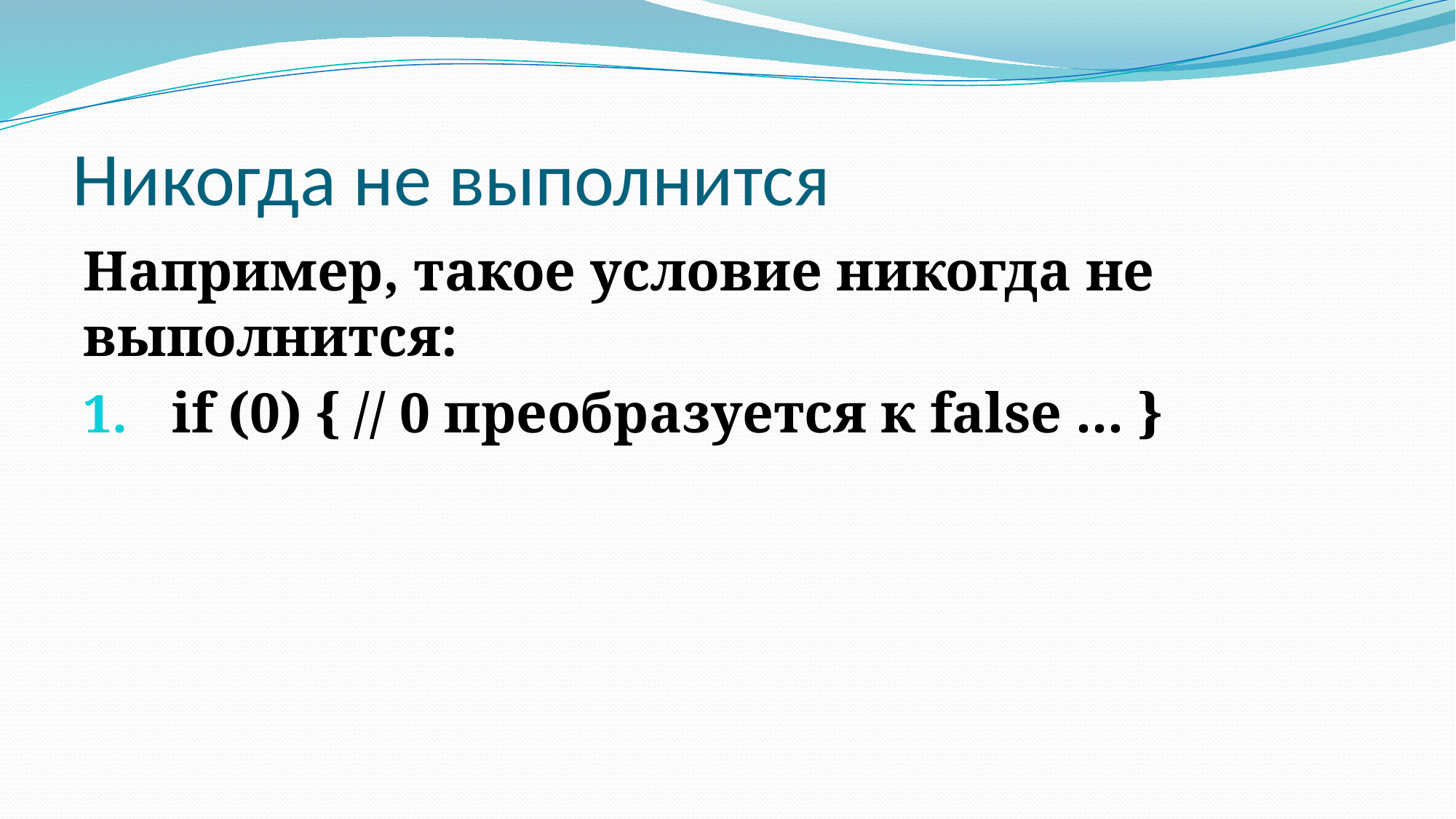

# Никогда не выполнится
Например, такое условие никогда не выполнится:
if (0) { // 0 преобразуется к false ... }